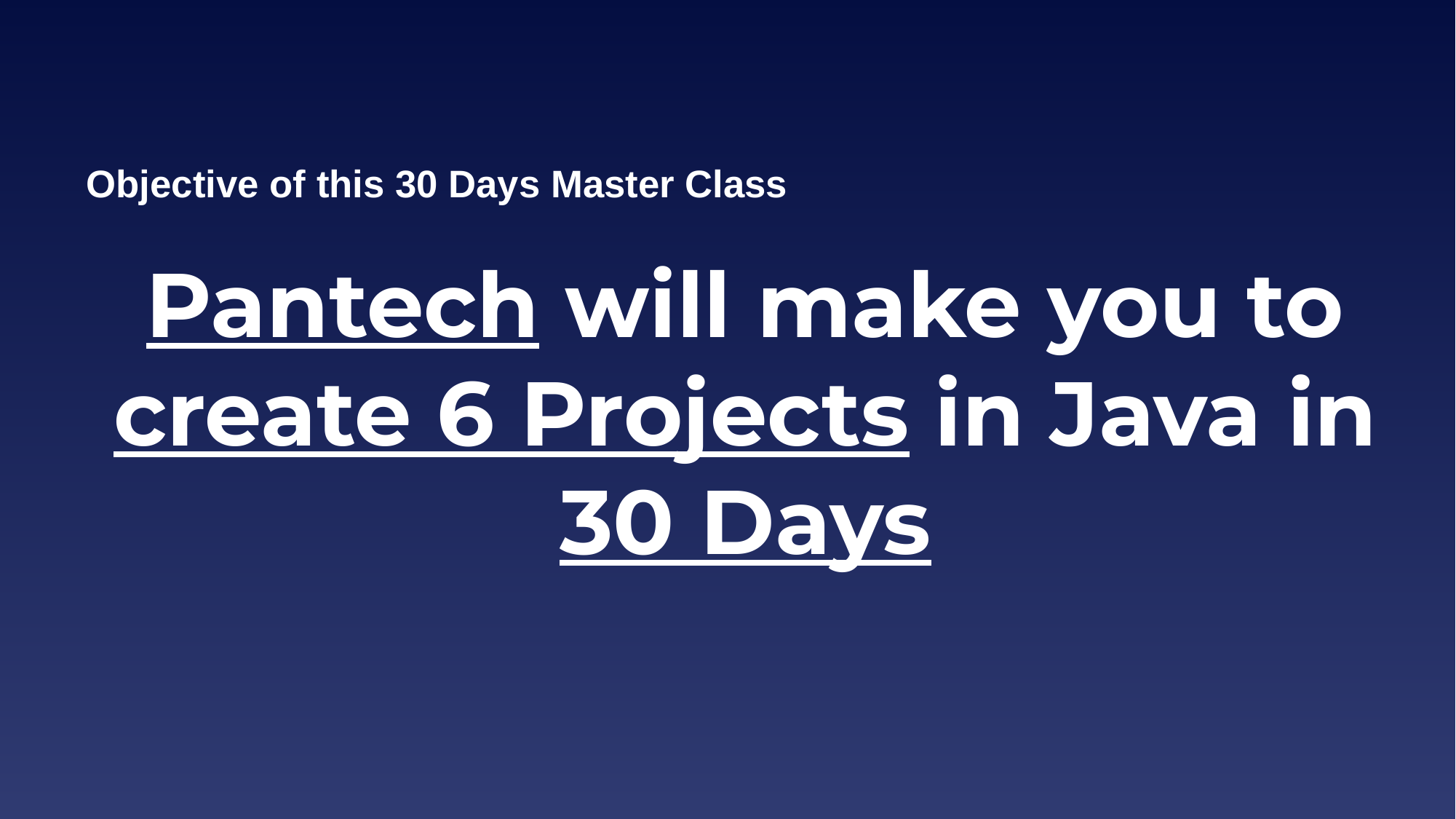

Objective of this 30 Days Master Class
# Pantech will make you to create 6 Projects in Java in 30 Days